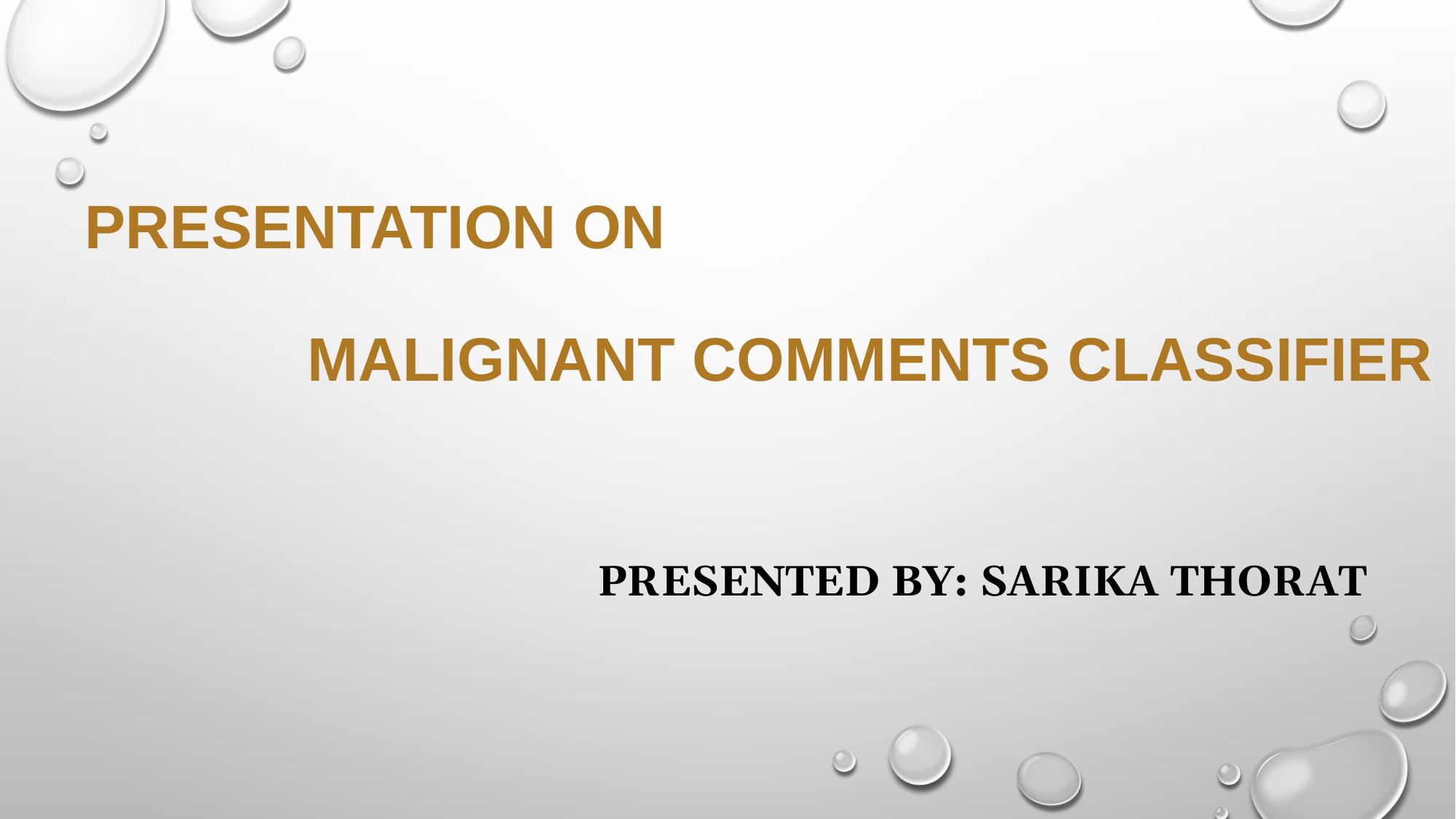

Presentation On
             Malignant Comments Classifier
Presented By: Sarika Thorat